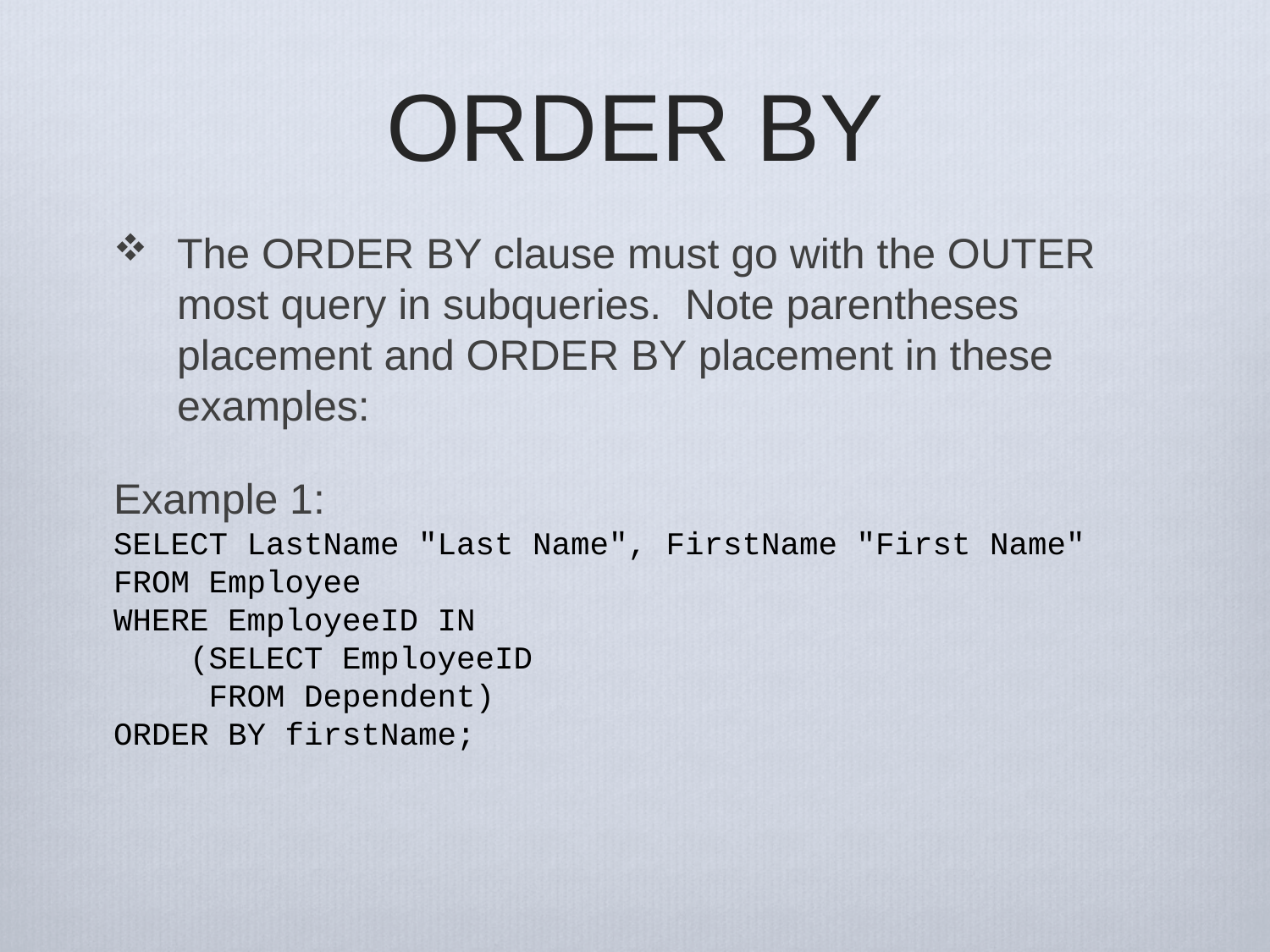

# ORDER BY
The ORDER BY clause must go with the OUTER most query in subqueries.  Note parentheses placement and ORDER BY placement in these examples:
Example 1:
SELECT LastName "Last Name", FirstName "First Name"
FROM Employee
WHERE EmployeeID IN
    (SELECT EmployeeID
     FROM Dependent)
ORDER BY firstName;